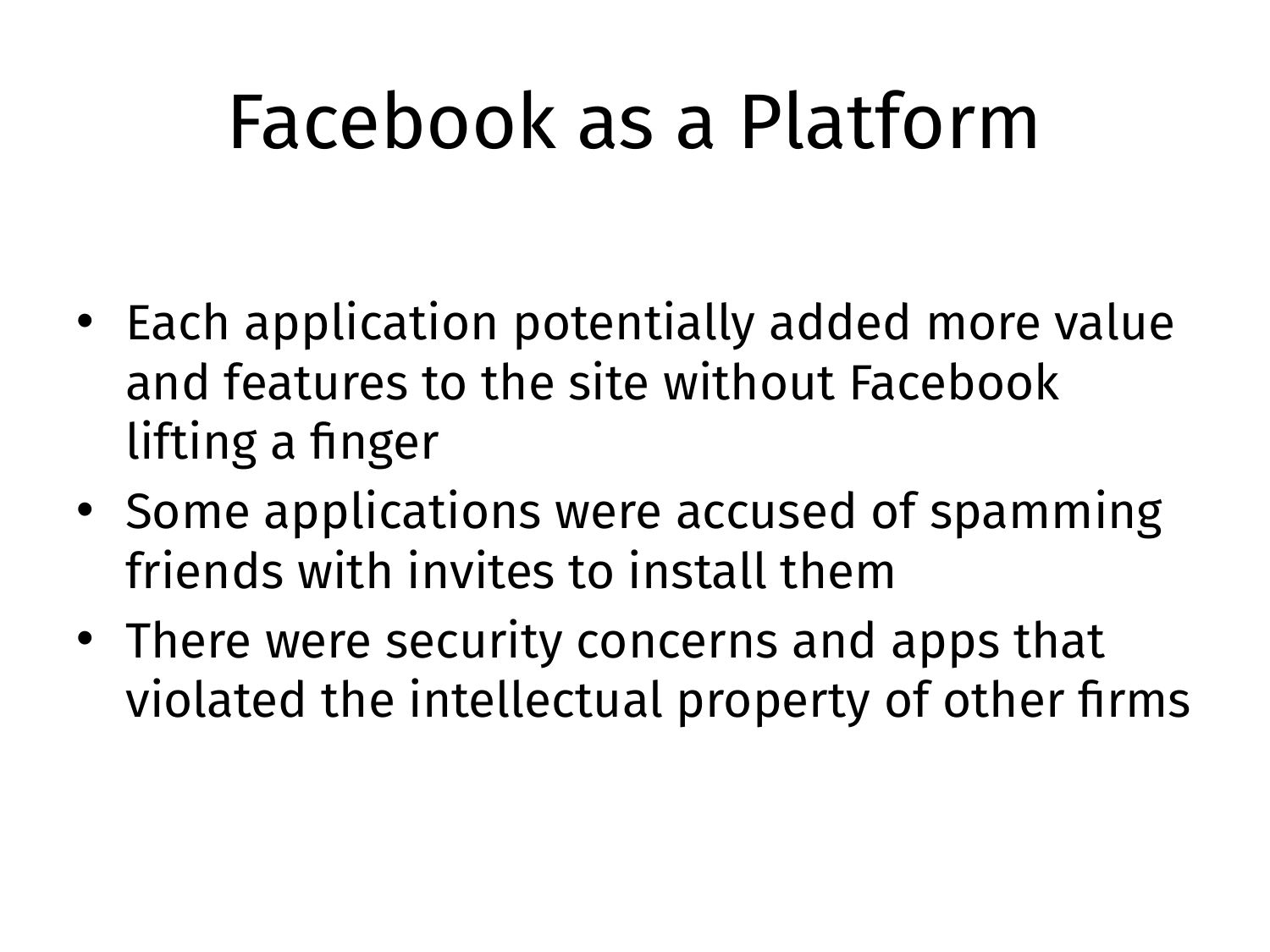

# Facebook as a Platform
Each application potentially added more value and features to the site without Facebook lifting a finger
Some applications were accused of spamming friends with invites to install them
There were security concerns and apps that violated the intellectual property of other firms
8-25